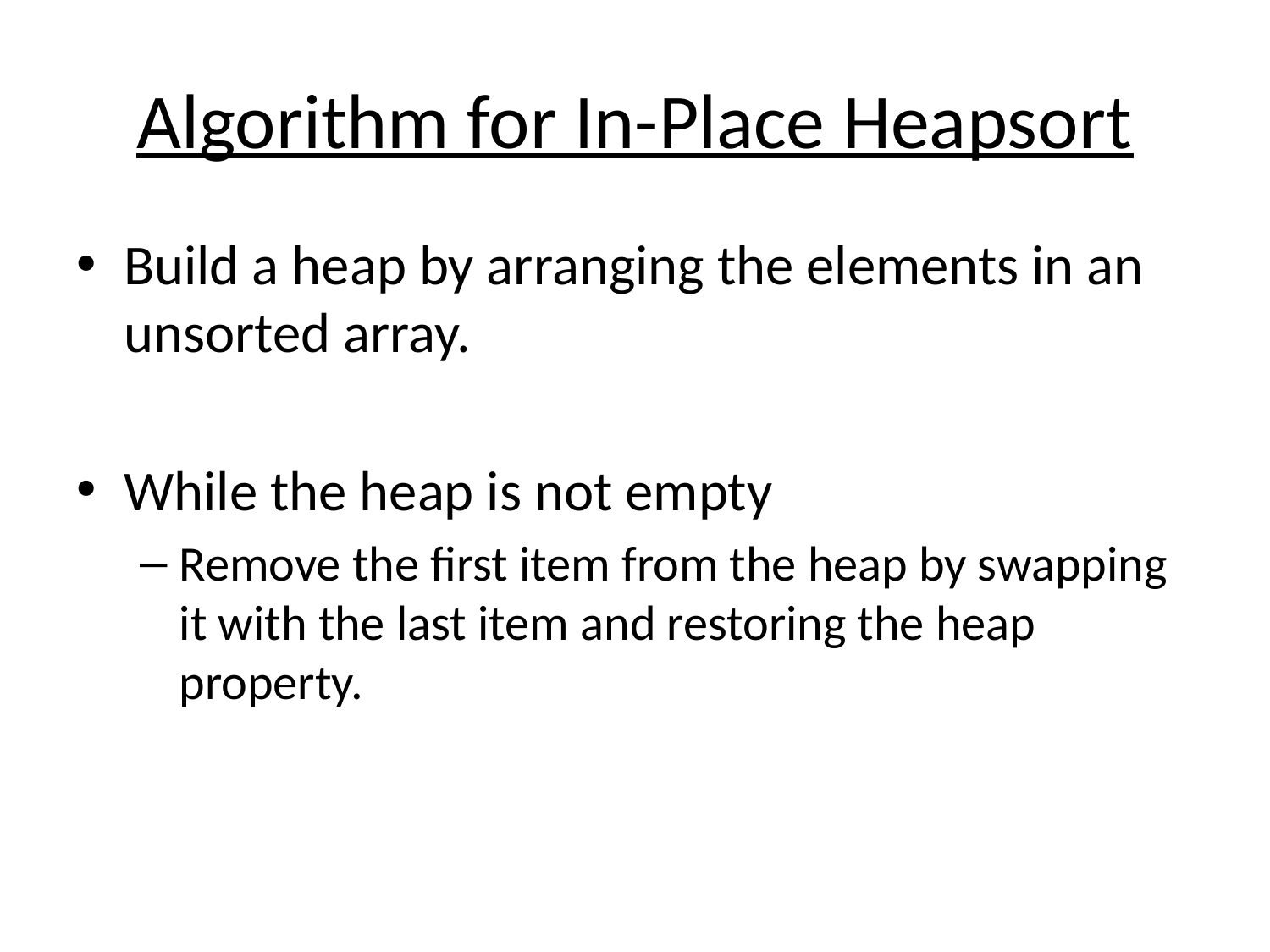

# Algorithm for In-Place Heapsort
Build a heap by arranging the elements in an unsorted array.

While the heap is not empty
Remove the first item from the heap by swapping it with the last item and restoring the heap property.